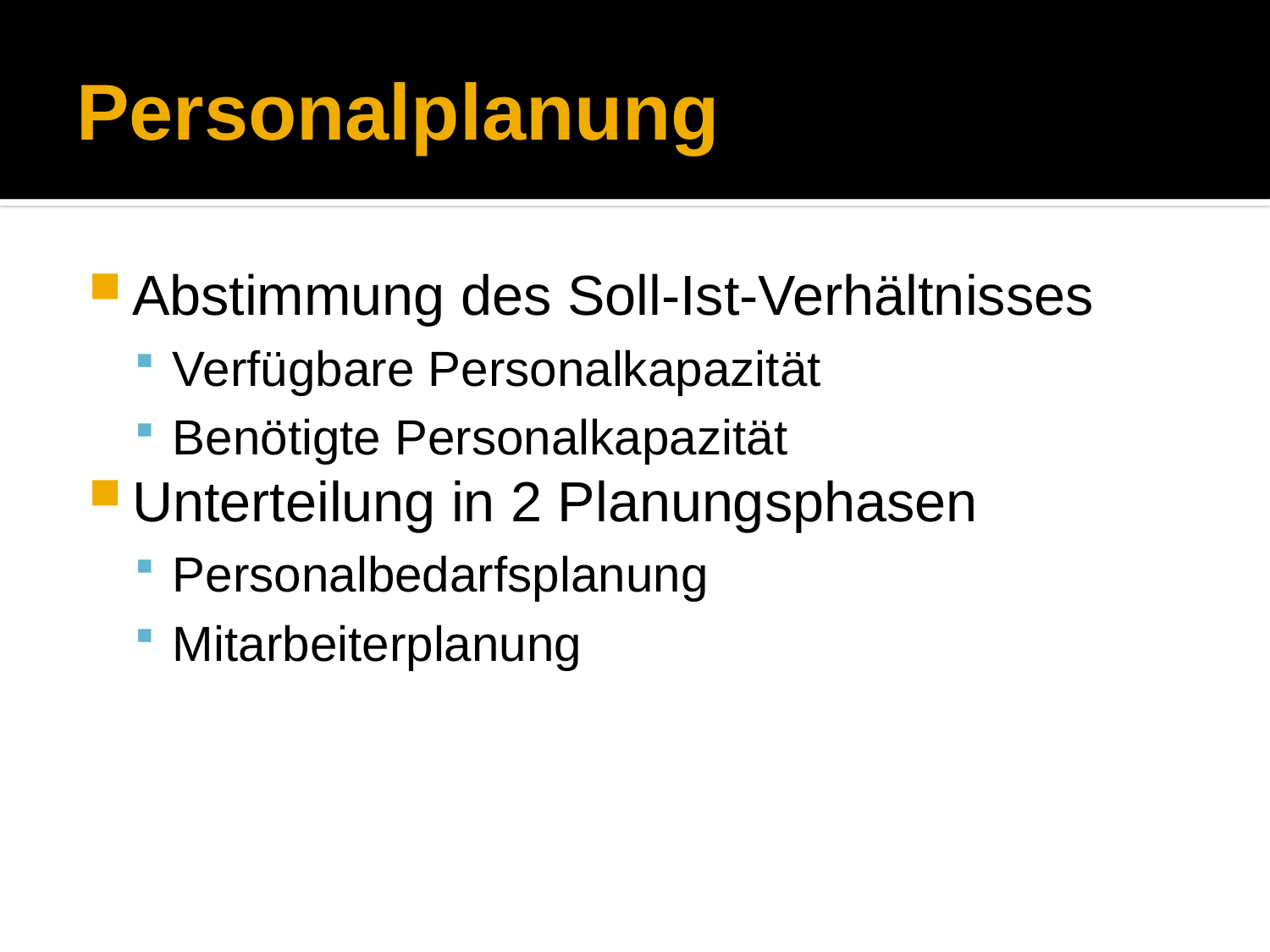

# Personalplanung
Abstimmung des Soll-Ist-Verhältnisses
Verfügbare Personalkapazität
Benötigte Personalkapazität
Unterteilung in 2 Planungsphasen
Personalbedarfsplanung
Mitarbeiterplanung